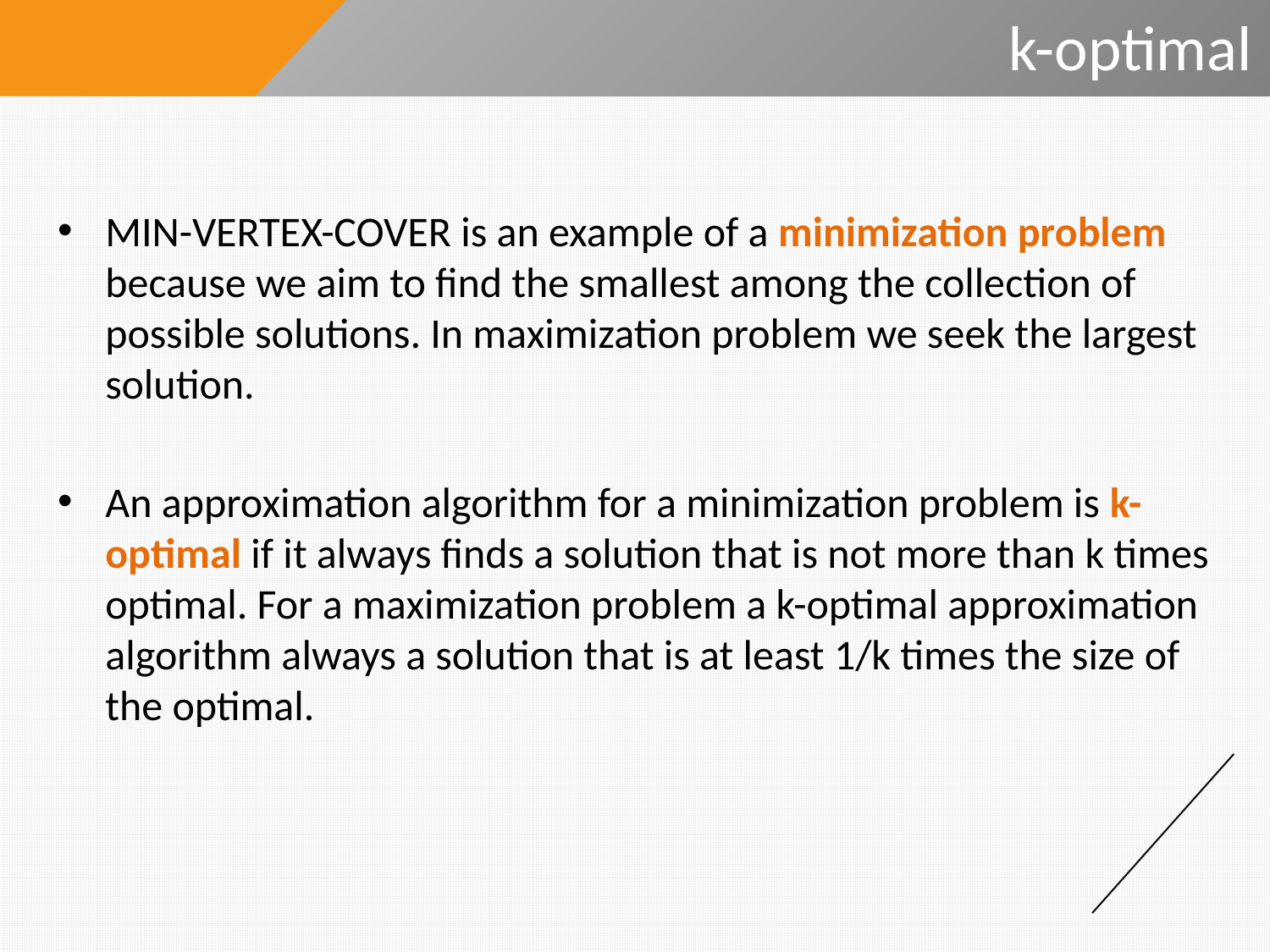

# k-optimal
MIN-VERTEX-COVER is an example of a minimization problem because we aim to find the smallest among the collection of possible solutions. In maximization problem we seek the largest solution.

An approximation algorithm for a minimization problem is k-optimal if it always finds a solution that is not more than k times optimal. For a maximization problem a k-optimal approximation algorithm always a solution that is at least 1/k times the size of the optimal.